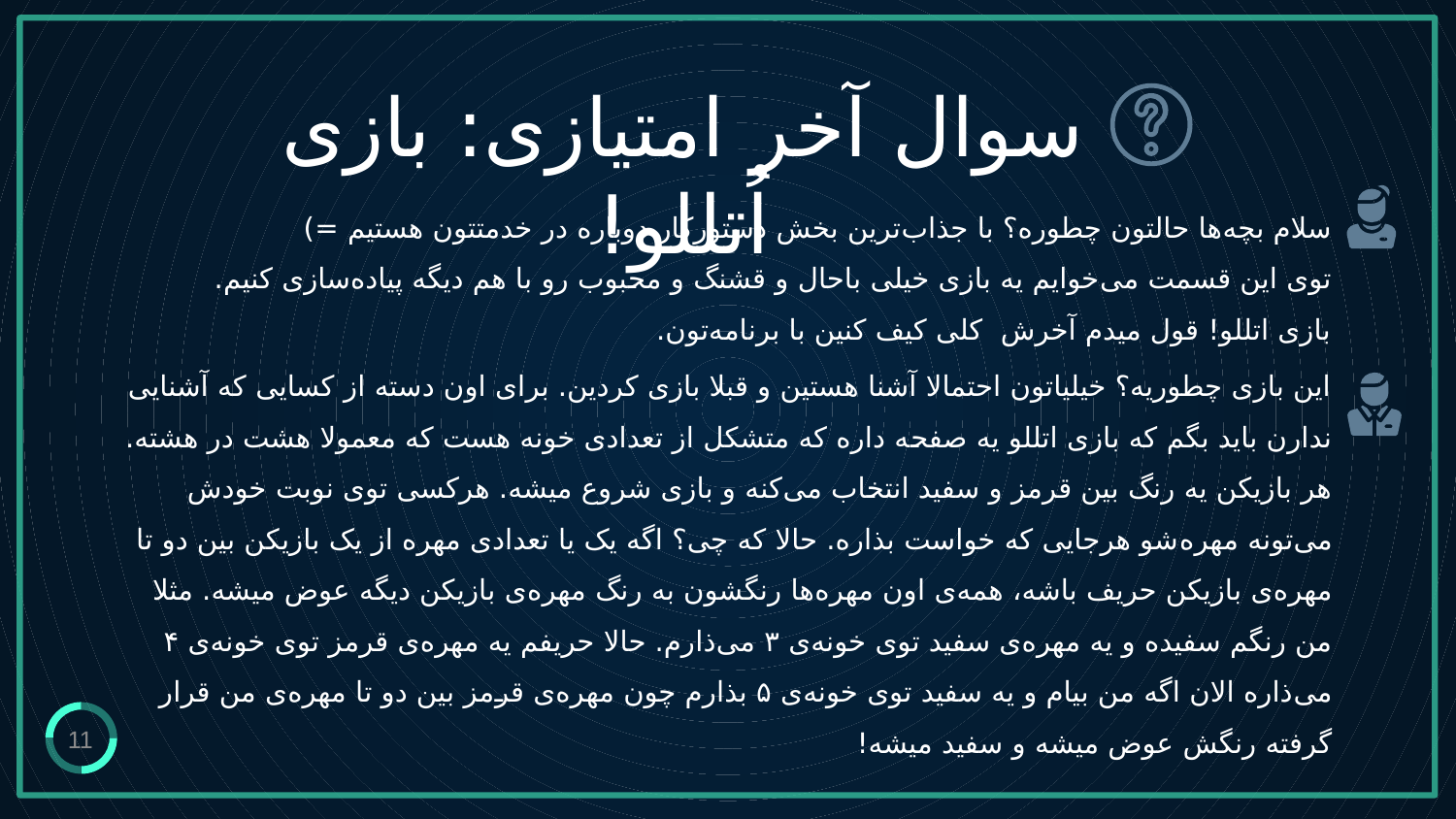

سوال آخر امتیازی: بازی اُتللو!

# سلام بچه‌ها حالتون چطوره؟ با جذاب‌ترین بخش دستورکار دوباره در خدمتتون هستیم =) توی این قسمت می‌خوایم یه بازی خیلی باحال و قشنگ و محبوب رو با هم دیگه پیاده‌سازی کنیم. بازی اتللو! قول میدم آخرش  کلی کیف کنین با برنامه‌تون.
این بازی چطوریه؟ خیلیاتون احتمالا آشنا هستین و قبلا بازی کردین. برای اون دسته از کسایی که آشنایی ندارن باید بگم که بازی اتللو یه صفحه داره که متشکل از تعدادی خونه هست که معمولا هشت در هشته. هر بازیکن یه رنگ بین قرمز و سفید انتخاب می‌کنه و بازی شروع میشه. هرکسی توی نوبت خودش می‌تونه مهره‌شو هرجایی که خواست بذاره. حالا که چی؟ اگه یک یا تعدادی مهره از یک بازیکن بین دو تا مهره‌ی بازیکن حریف باشه، همه‌ی اون مهره‌ها رنگشون به رنگ مهره‌ی بازیکن دیگه عوض میشه. مثلا من رنگم سفیده و یه مهره‌ی سفید توی خونه‌ی ۳ می‌ذارم. حالا حریفم یه مهره‌ی قرمز توی خونه‌ی ۴ می‌ذاره الان اگه من بیام و یه سفید توی خونه‌ی ۵ بذارم چون مهره‌ی قرمز بین دو تا مهره‌ی من قرار گرفته رنگش عوض میشه و سفید میشه!

11